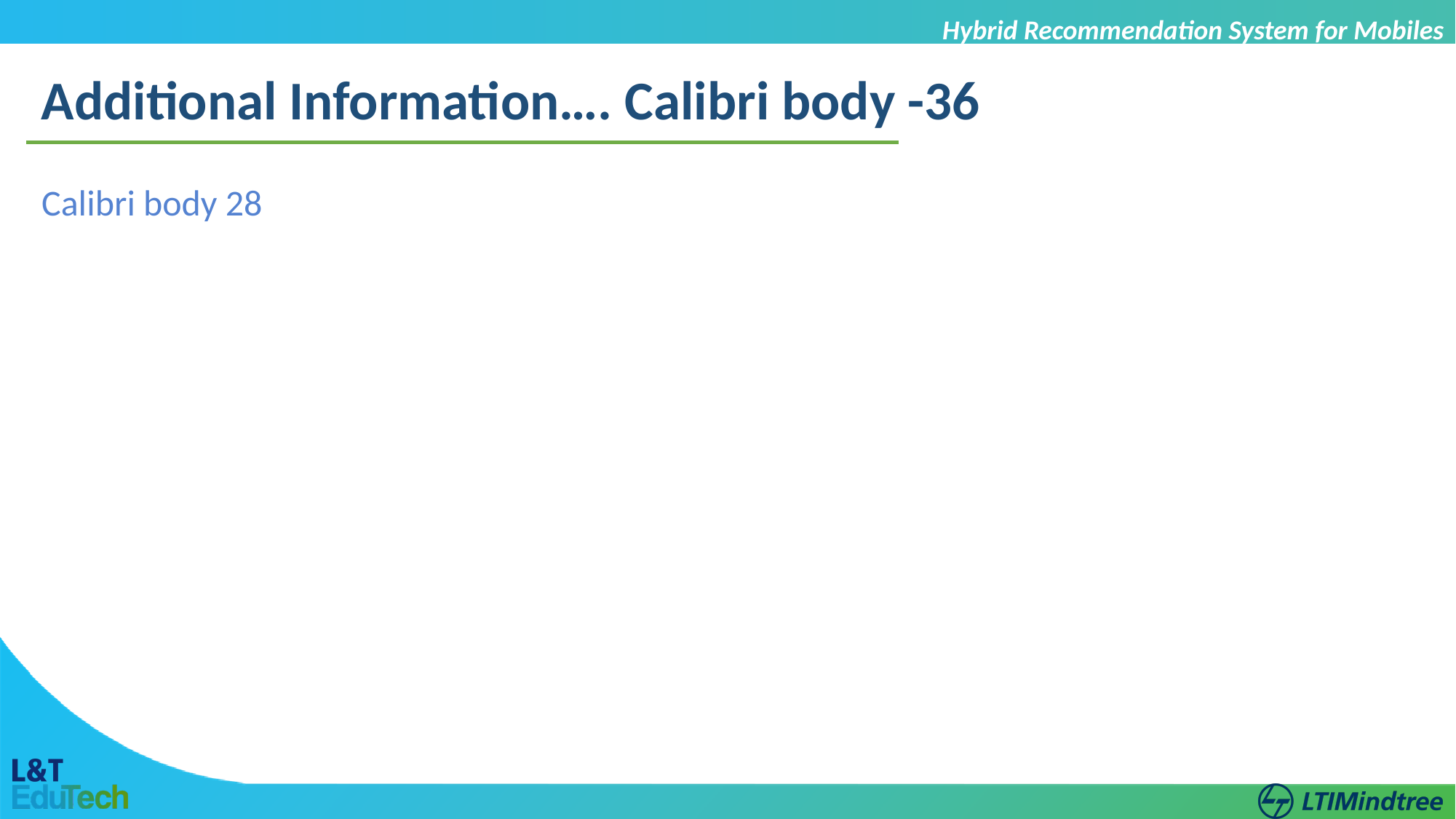

Hybrid Recommendation System for Mobiles

Additional Information…. Calibri body -36
Calibri body 28